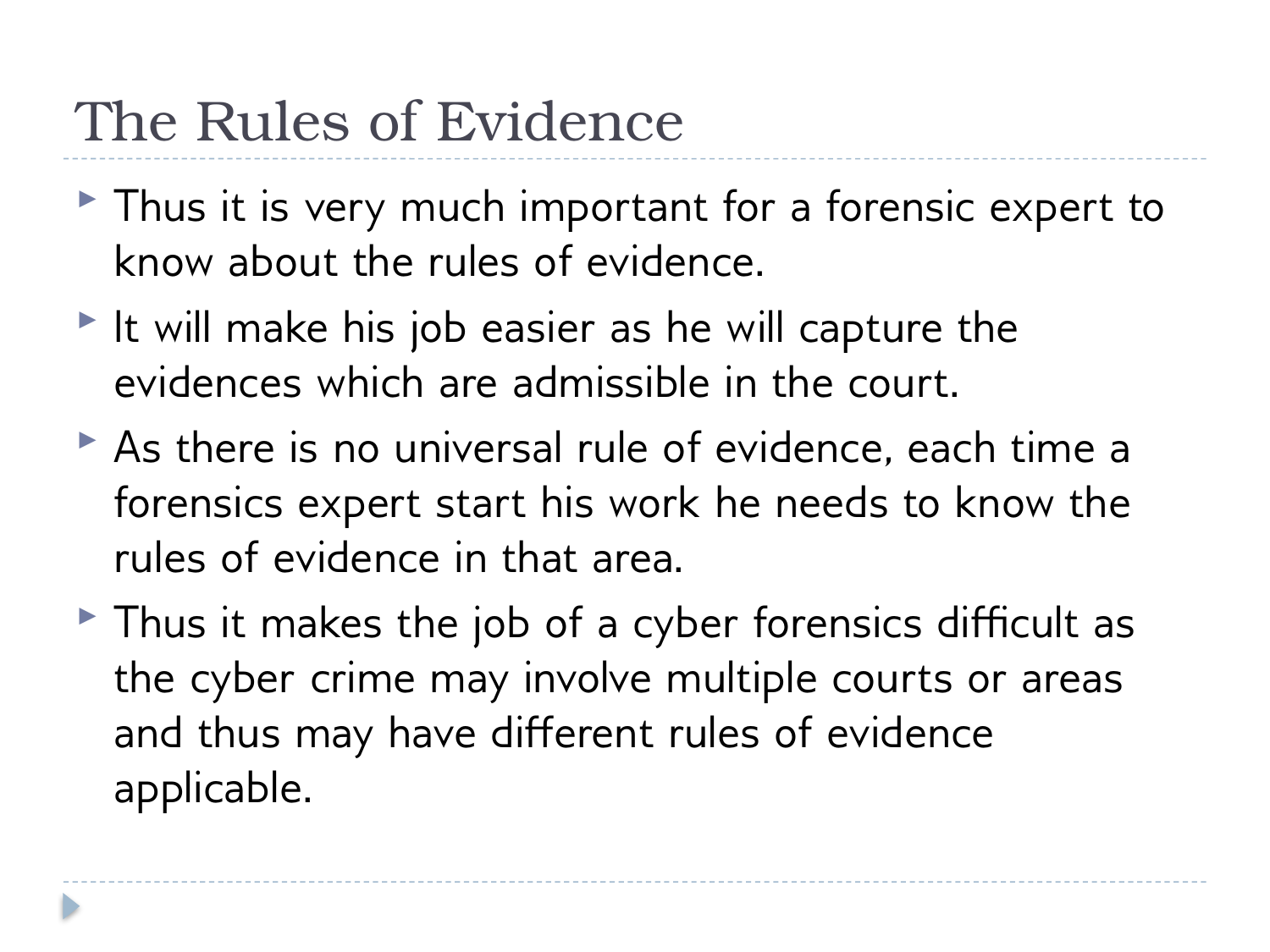

# The Rules of Evidence
Thus it is very much important for a forensic expert to know about the rules of evidence.
It will make his job easier as he will capture the evidences which are admissible in the court.
As there is no universal rule of evidence, each time a forensics expert start his work he needs to know the rules of evidence in that area.
Thus it makes the job of a cyber forensics difficult as the cyber crime may involve multiple courts or areas and thus may have different rules of evidence applicable.